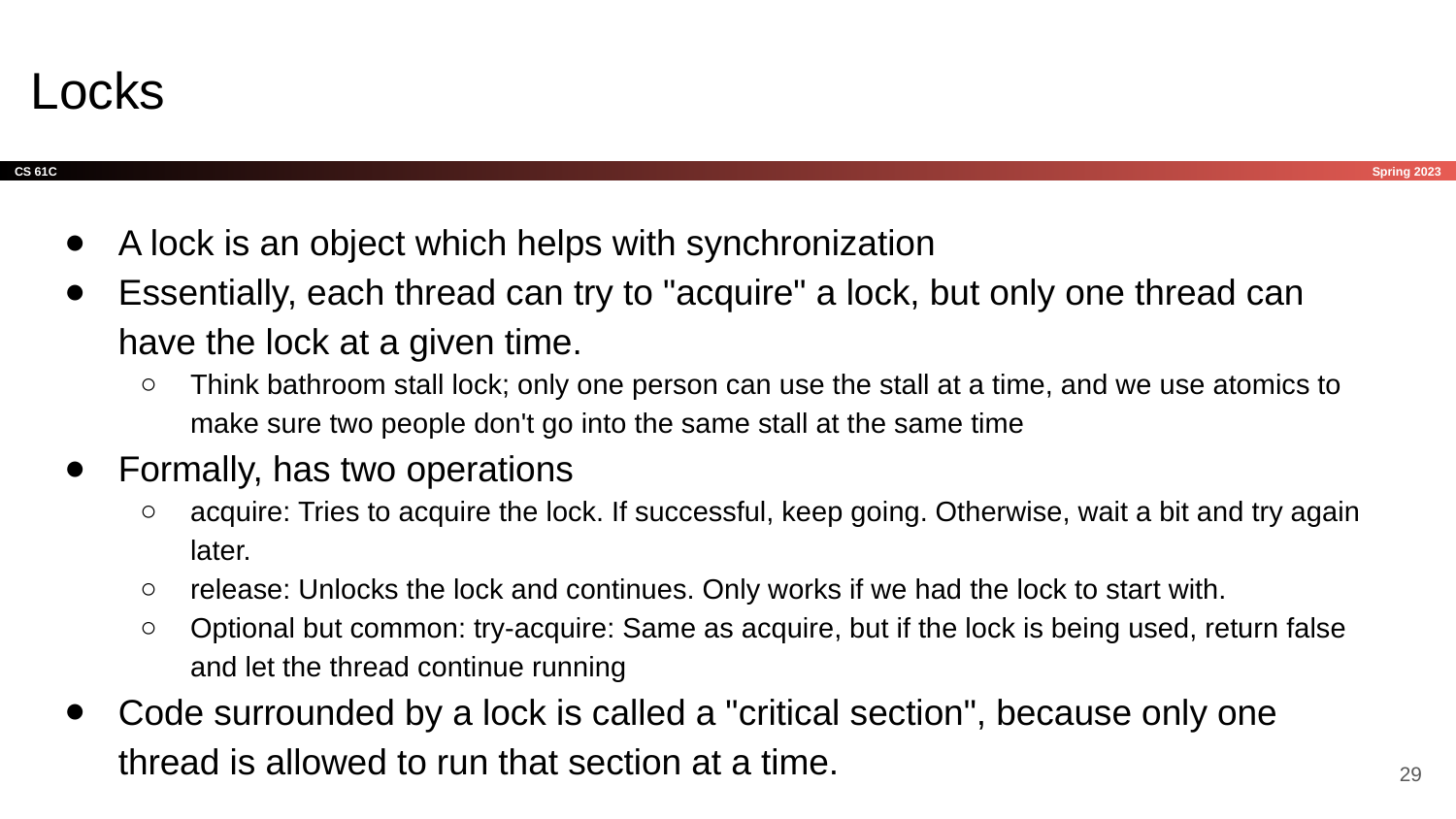

# Locks
A lock is an object which helps with synchronization
Essentially, each thread can try to "acquire" a lock, but only one thread can have the lock at a given time.
Think bathroom stall lock; only one person can use the stall at a time, and we use atomics to make sure two people don't go into the same stall at the same time
Formally, has two operations
acquire: Tries to acquire the lock. If successful, keep going. Otherwise, wait a bit and try again later.
release: Unlocks the lock and continues. Only works if we had the lock to start with.
Optional but common: try-acquire: Same as acquire, but if the lock is being used, return false and let the thread continue running
Code surrounded by a lock is called a "critical section", because only one thread is allowed to run that section at a time.
29